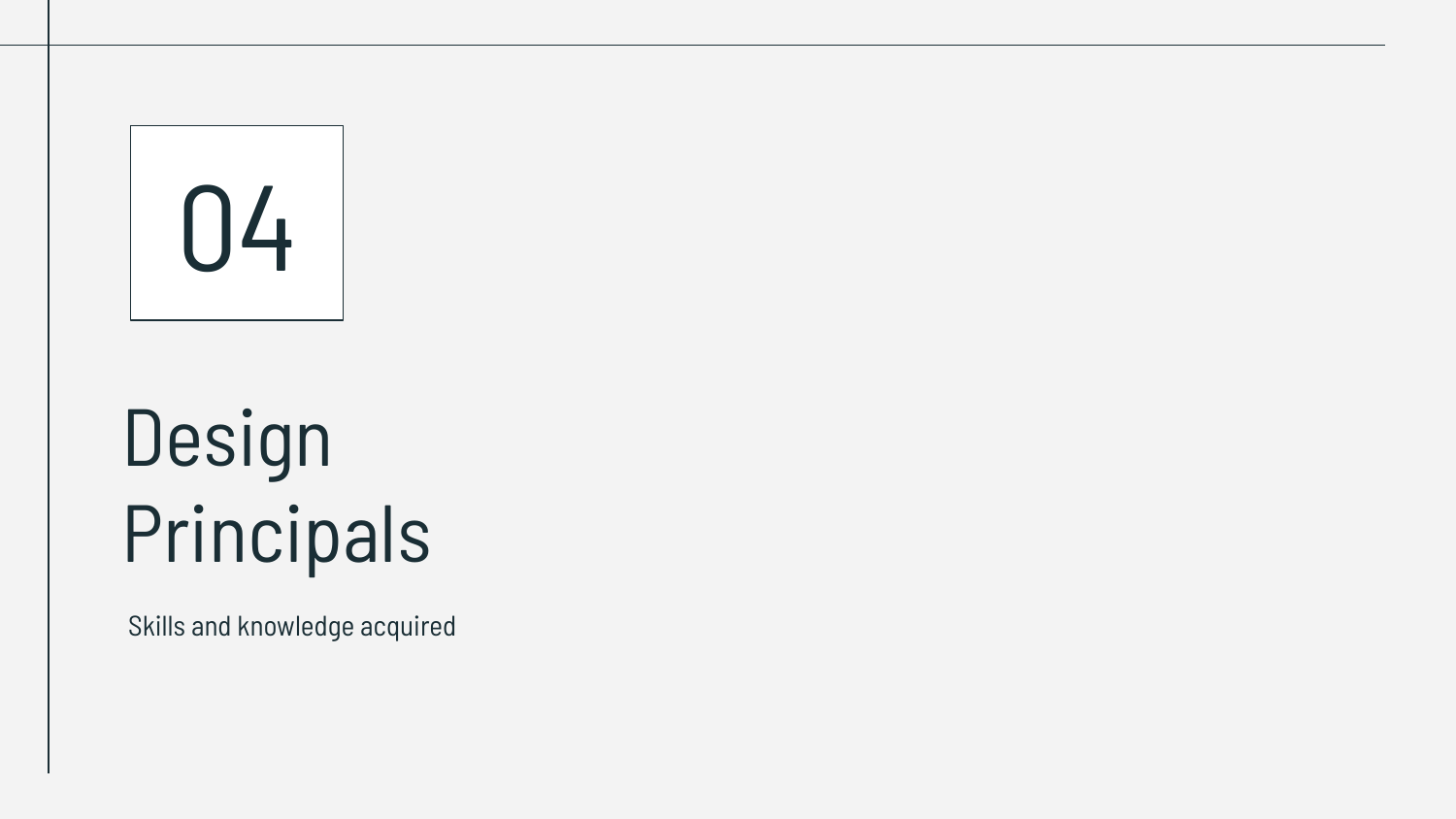

04
# Design
Principals
Skills and knowledge acquired